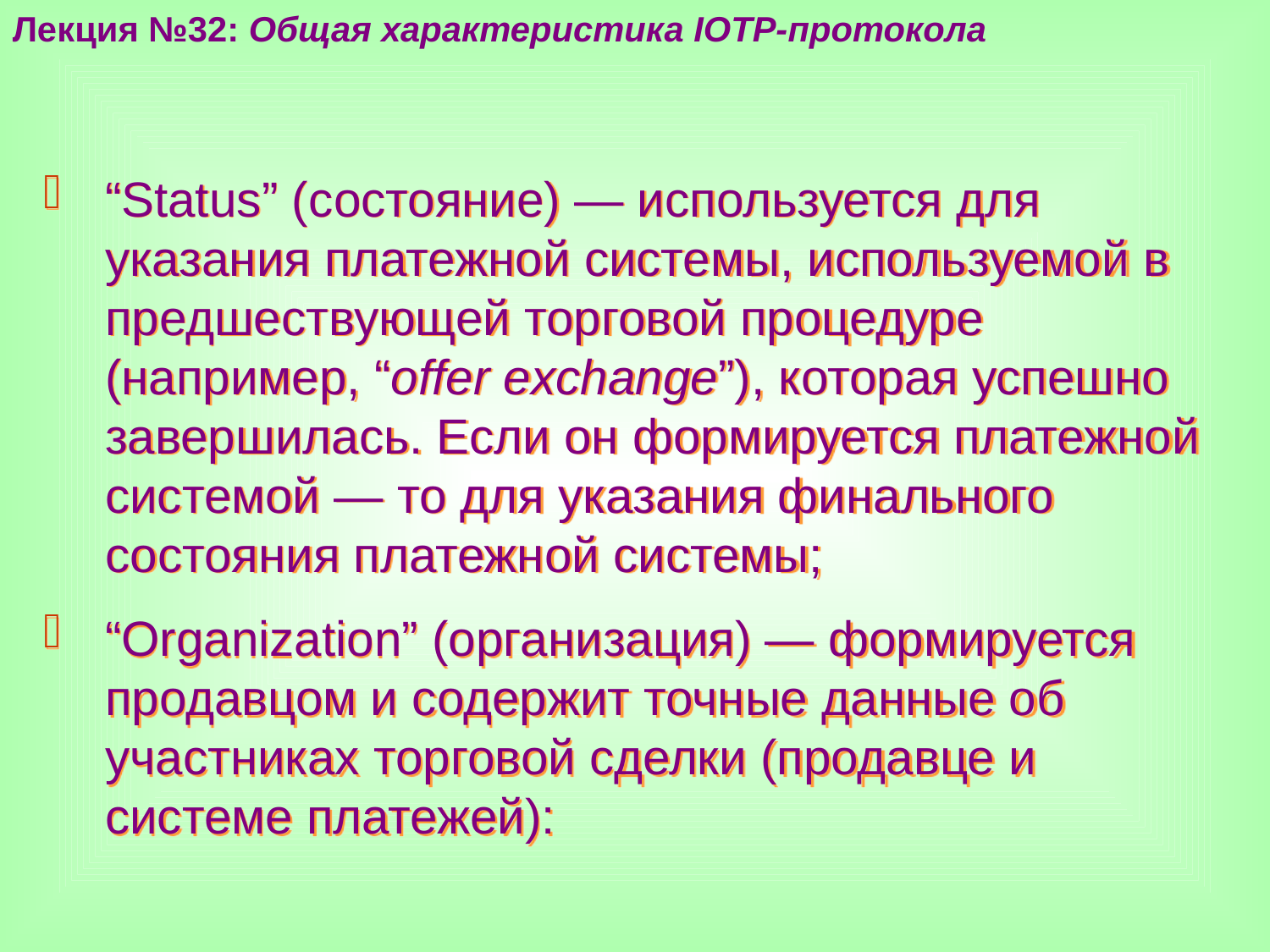

Лекция №32: Общая характеристика IOTP-протокола
“Status” (состояние) — используется для указания платежной системы, используемой в предшествующей торговой процедуре (например, “offer exchange”), которая успешно завершилась. Если он формируется платежной системой — то для указания финального состояния платежной системы;
“Organization” (организация) — формируется продавцом и содержит точные данные об участниках торговой сделки (продавце и системе платежей):